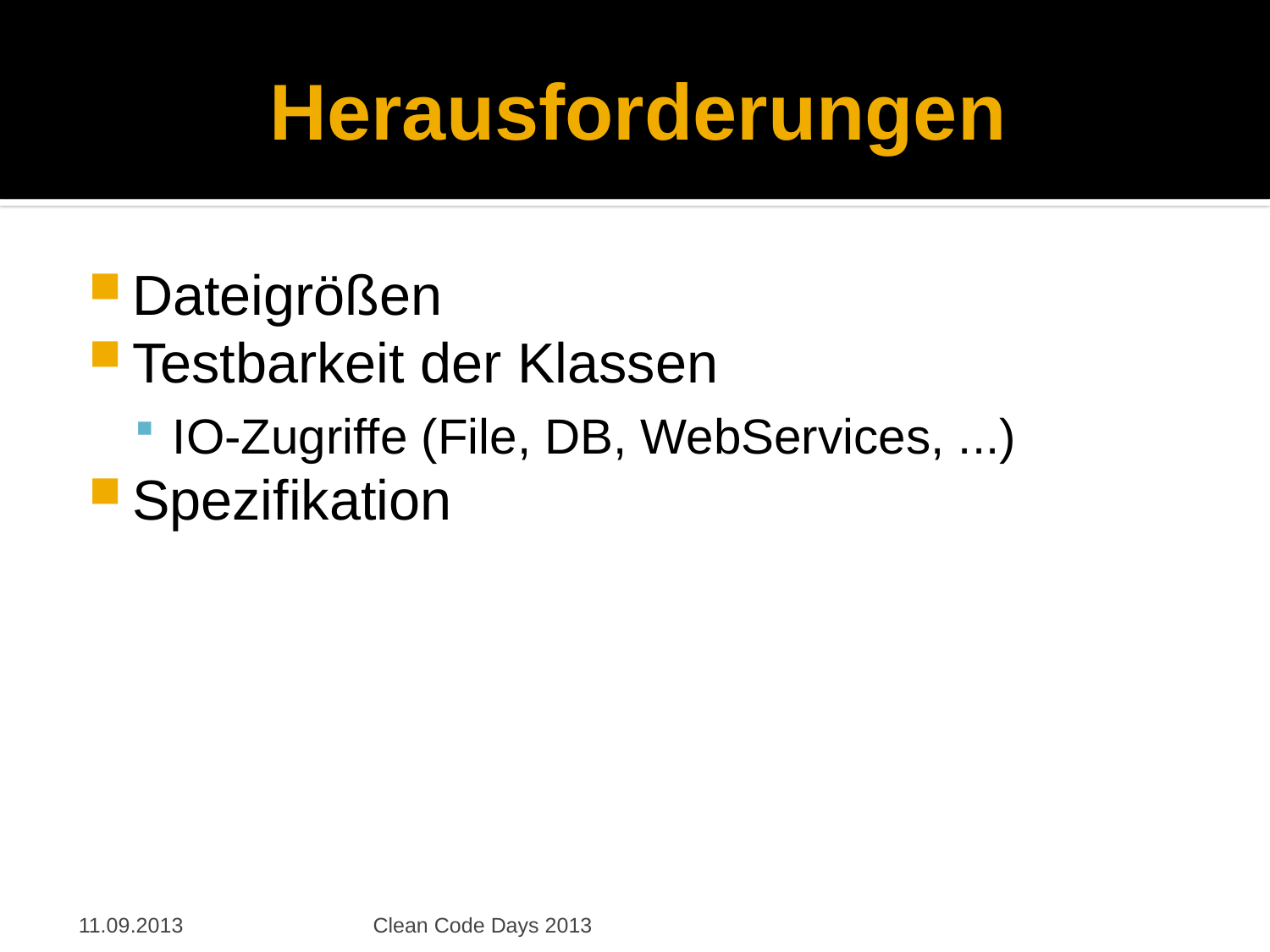

# Herausforderungen
Dateigrößen
Testbarkeit der Klassen
IO-Zugriffe (File, DB, WebServices, ...)
Spezifikation
11.09.2013
Clean Code Days 2013